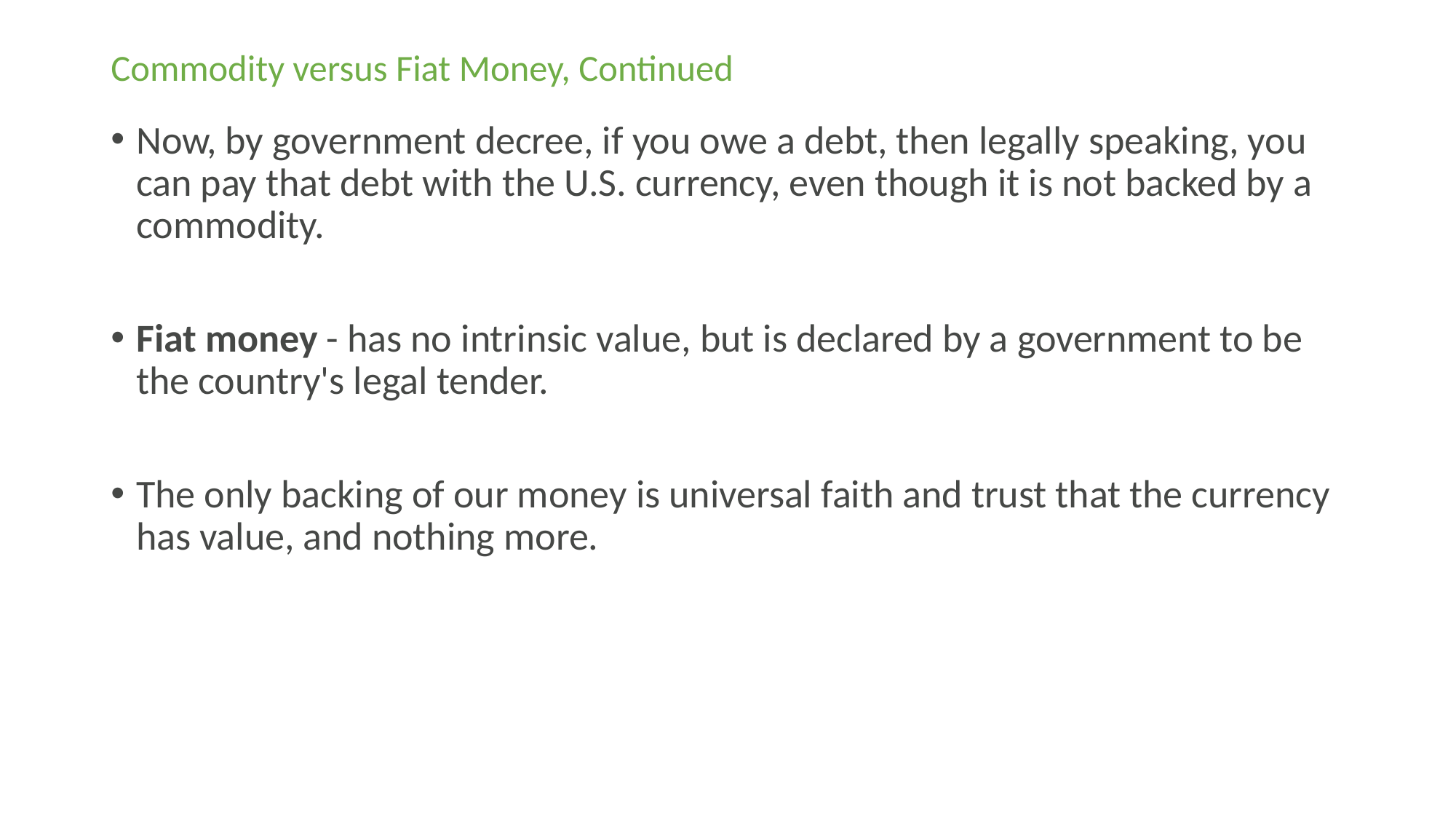

# Commodity versus Fiat Money, Continued
Now, by government decree, if you owe a debt, then legally speaking, you can pay that debt with the U.S. currency, even though it is not backed by a commodity.

Fiat money - has no intrinsic value, but is declared by a government to be the country's legal tender.

The only backing of our money is universal faith and trust that the currency has value, and nothing more.